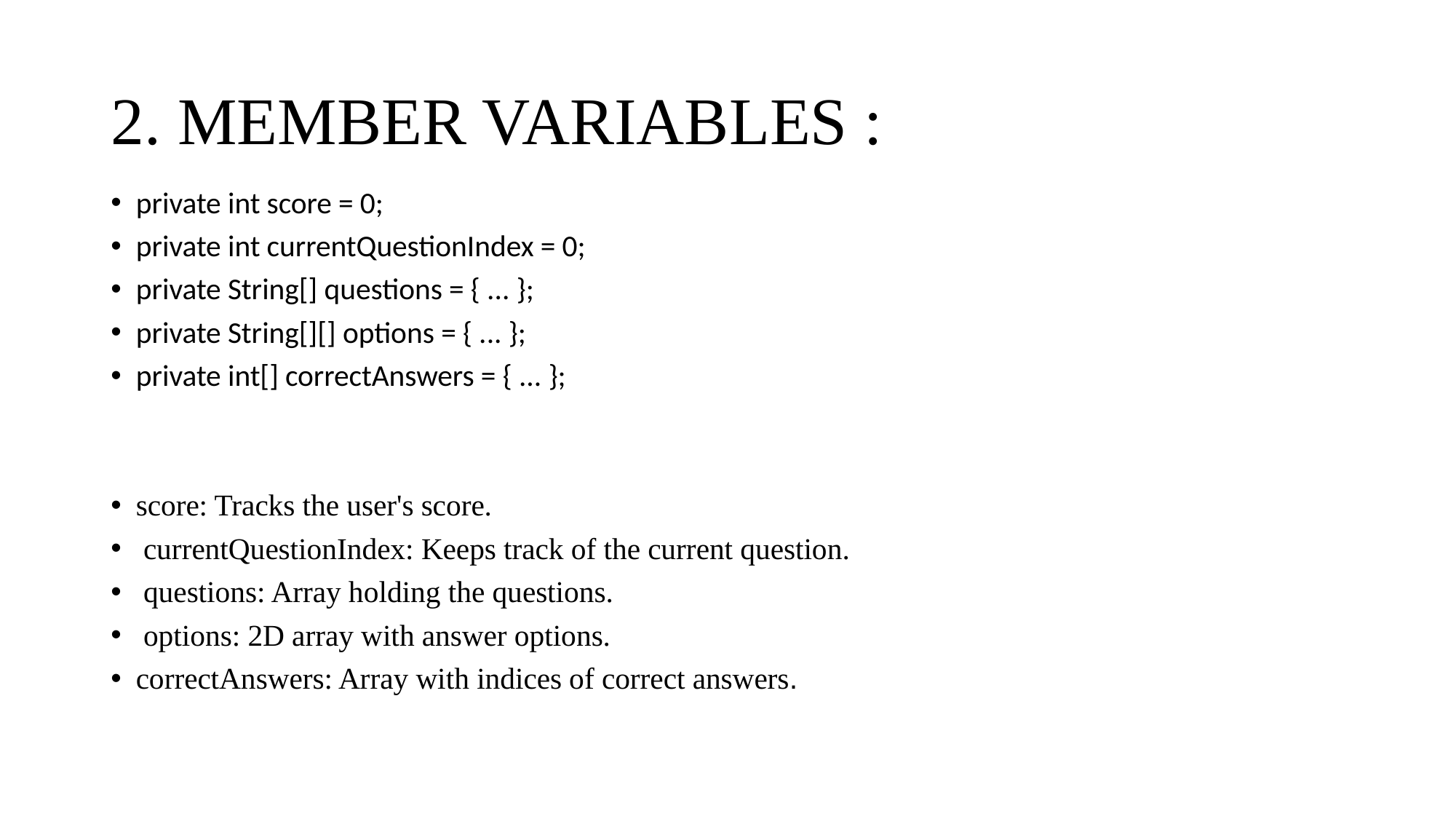

# 2. MEMBER VARIABLES :
private int score = 0;
private int currentQuestionIndex = 0;
private String[] questions = { ... };
private String[][] options = { ... };
private int[] correctAnswers = { ... };

score: Tracks the user's score.
 currentQuestionIndex: Keeps track of the current question.
 questions: Array holding the questions.
 options: 2D array with answer options.
correctAnswers: Array with indices of correct answers.